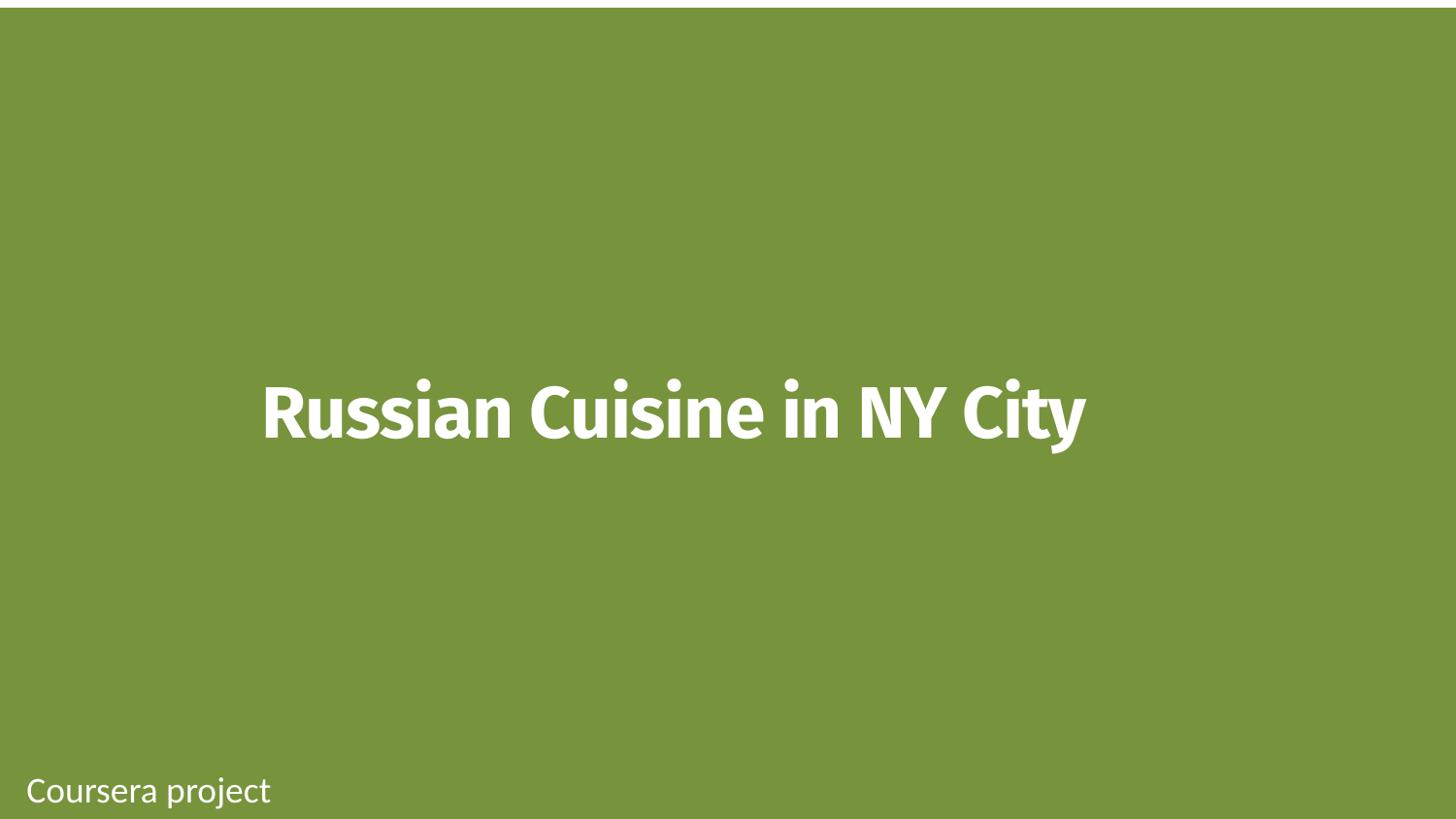

# Russian Cuisine in NY City
Coursera project